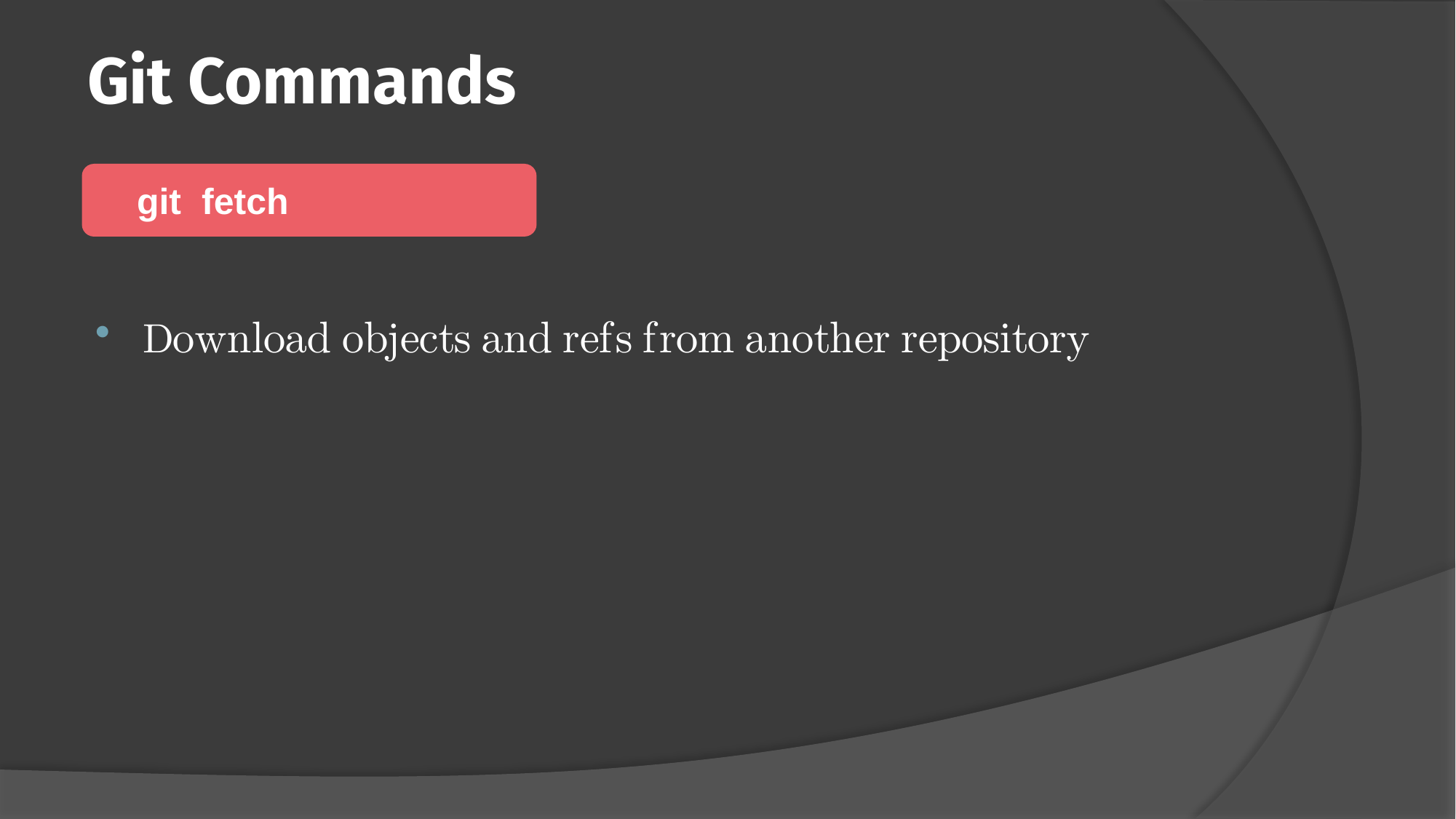

# Git Commands
    git  fetch

Download objects and refs from another repository